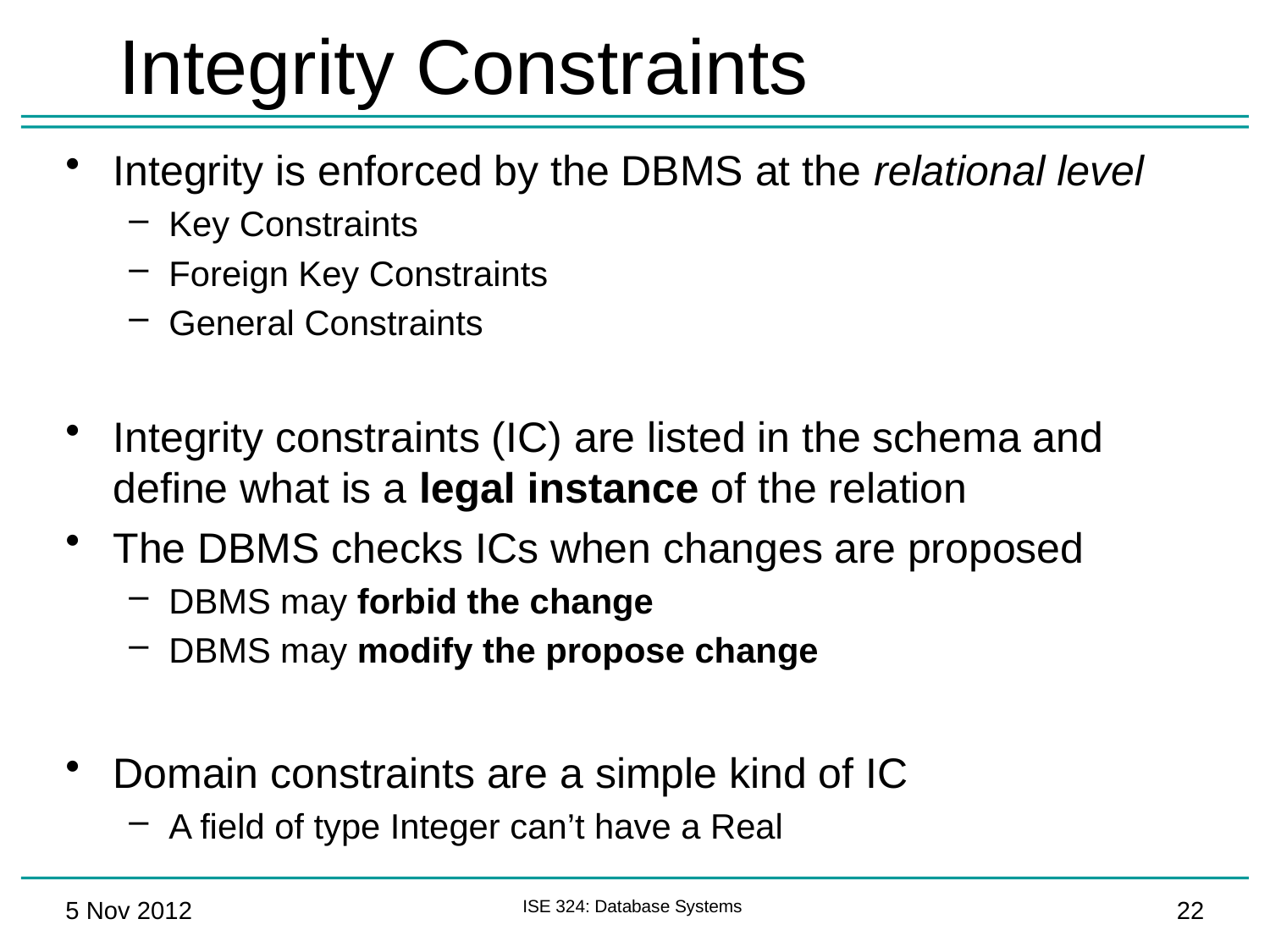

# Integrity Constraints
Integrity is enforced by the DBMS at the relational level
Key Constraints
Foreign Key Constraints
General Constraints

Integrity constraints (IC) are listed in the schema and define what is a legal instance of the relation
The DBMS checks ICs when changes are proposed
DBMS may forbid the change
DBMS may modify the propose change

Domain constraints are a simple kind of IC
A field of type Integer can’t have a Real
5 Nov 2012
ISE 324: Database Systems
22